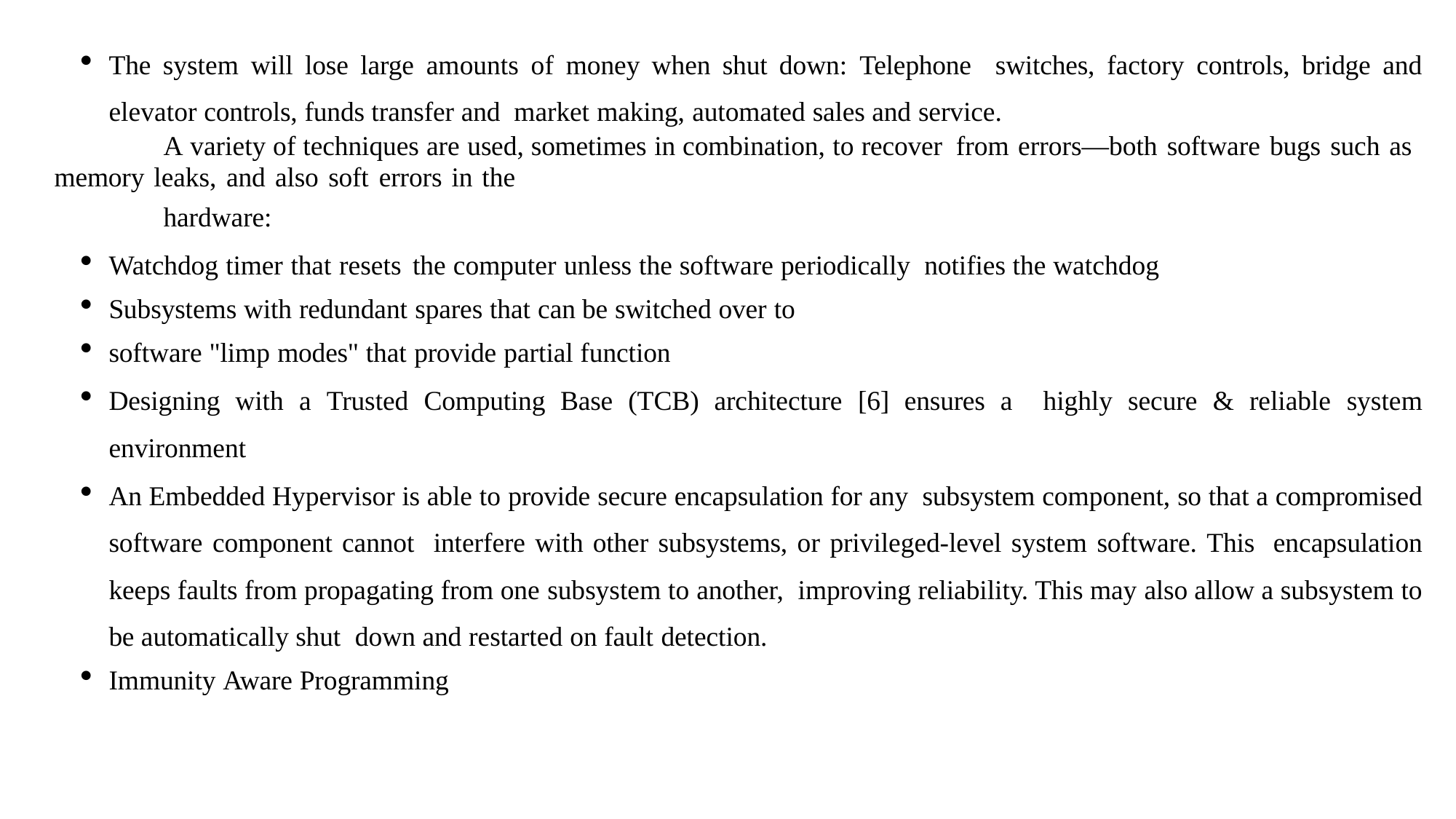

The system will lose large amounts of money when shut down: Telephone  switches, factory controls, bridge and elevator controls, funds transfer and  market making, automated sales and service.
A variety of techniques are used, sometimes in combination, to recover  from errors—both software bugs such as memory leaks, and also soft errors in the
hardware:
Watchdog timer that resets the computer unless the software periodically  notifies the watchdog
Subsystems with redundant spares that can be switched over to
software "limp modes" that provide partial function
Designing with a Trusted Computing Base (TCB) architecture [6] ensures a  highly secure & reliable system environment
An Embedded Hypervisor is able to provide secure encapsulation for any  subsystem component, so that a compromised software component cannot  interfere with other subsystems, or privileged-level system software. This  encapsulation keeps faults from propagating from one subsystem to another,  improving reliability. This may also allow a subsystem to be automatically shut  down and restarted on fault detection.
Immunity Aware Programming